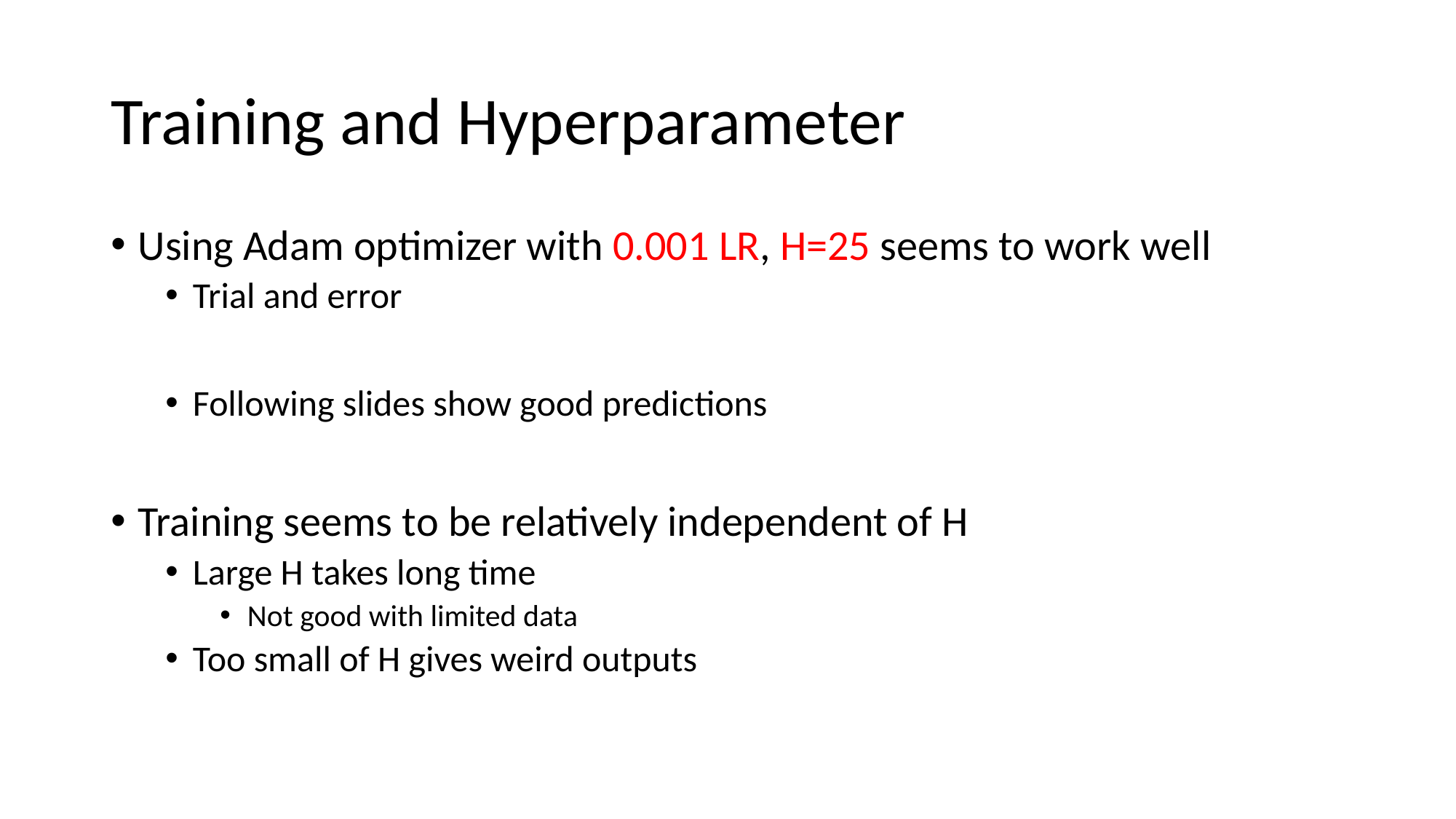

# Training and Hyperparameter
Using Adam optimizer with 0.001 LR, H=25 seems to work well
Trial and error

Following slides show good predictions

Training seems to be relatively independent of H
Large H takes long time
Not good with limited data
Too small of H gives weird outputs